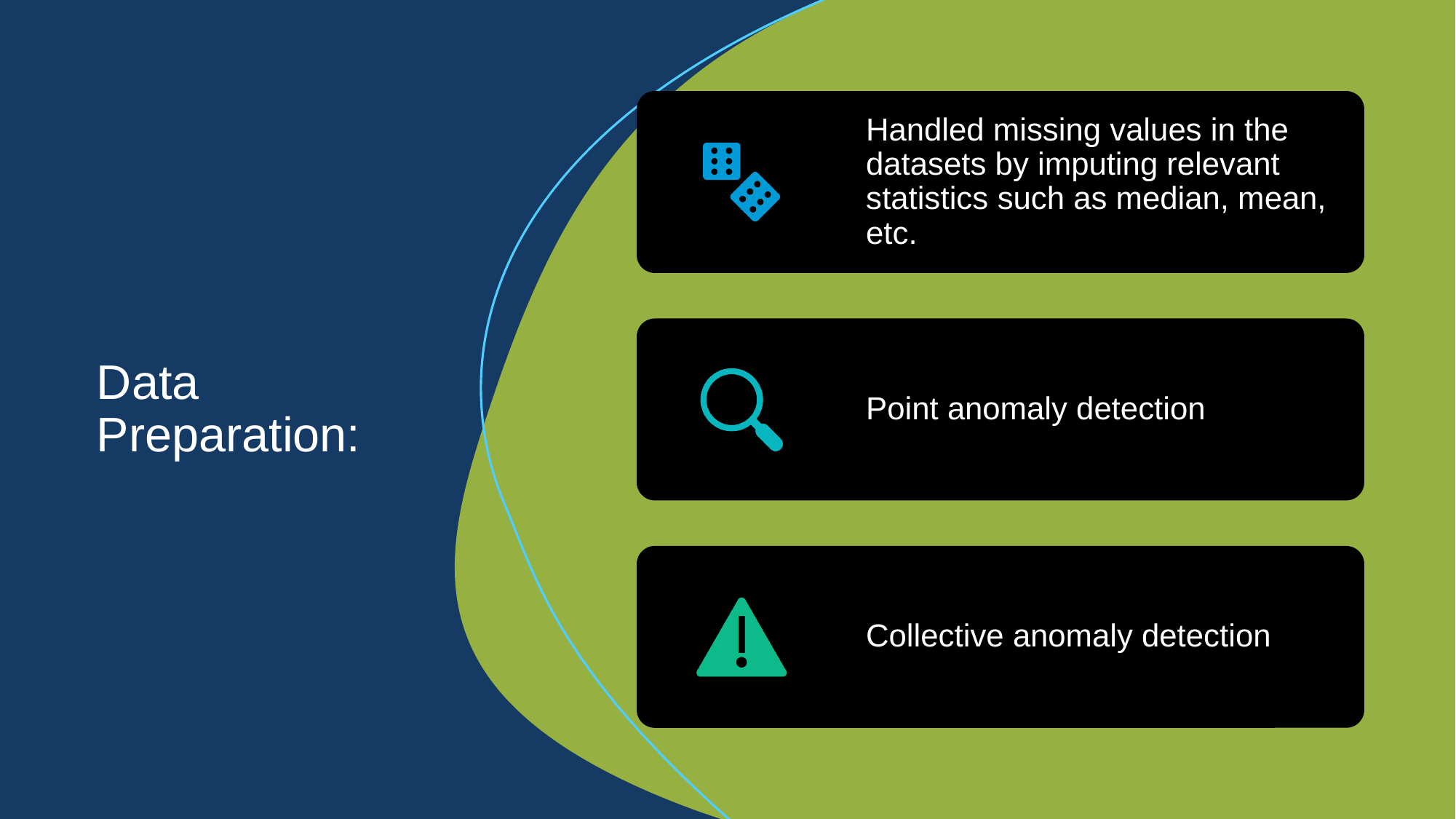

Handled missing values in the datasets by imputing relevant statistics such as median, mean, etc.
Point anomaly detection
Collective anomaly detection
# Data Preparation: